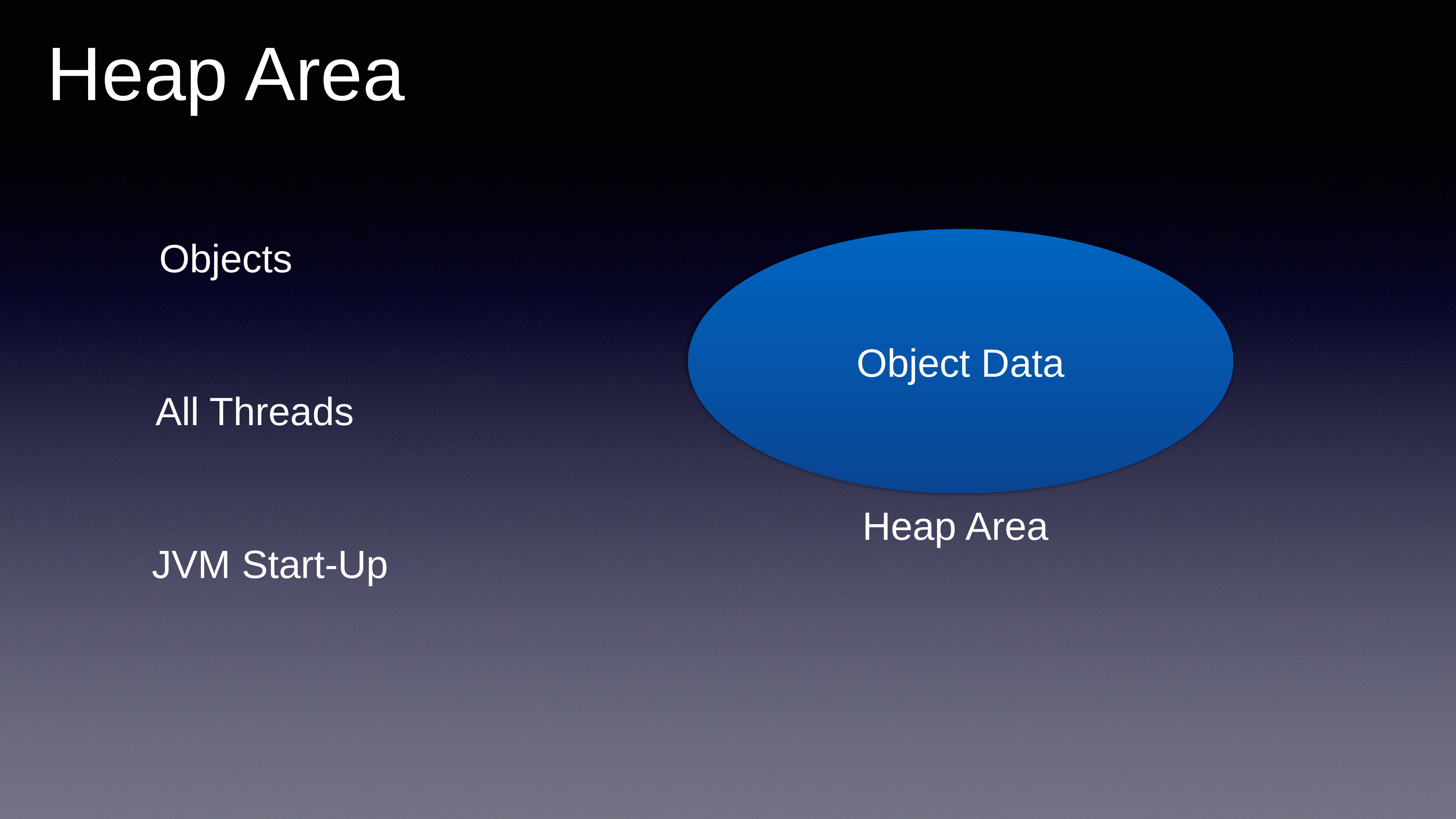

Heap Area

Objects
Object Data
All Threads
Heap Area
JVM Start-Up